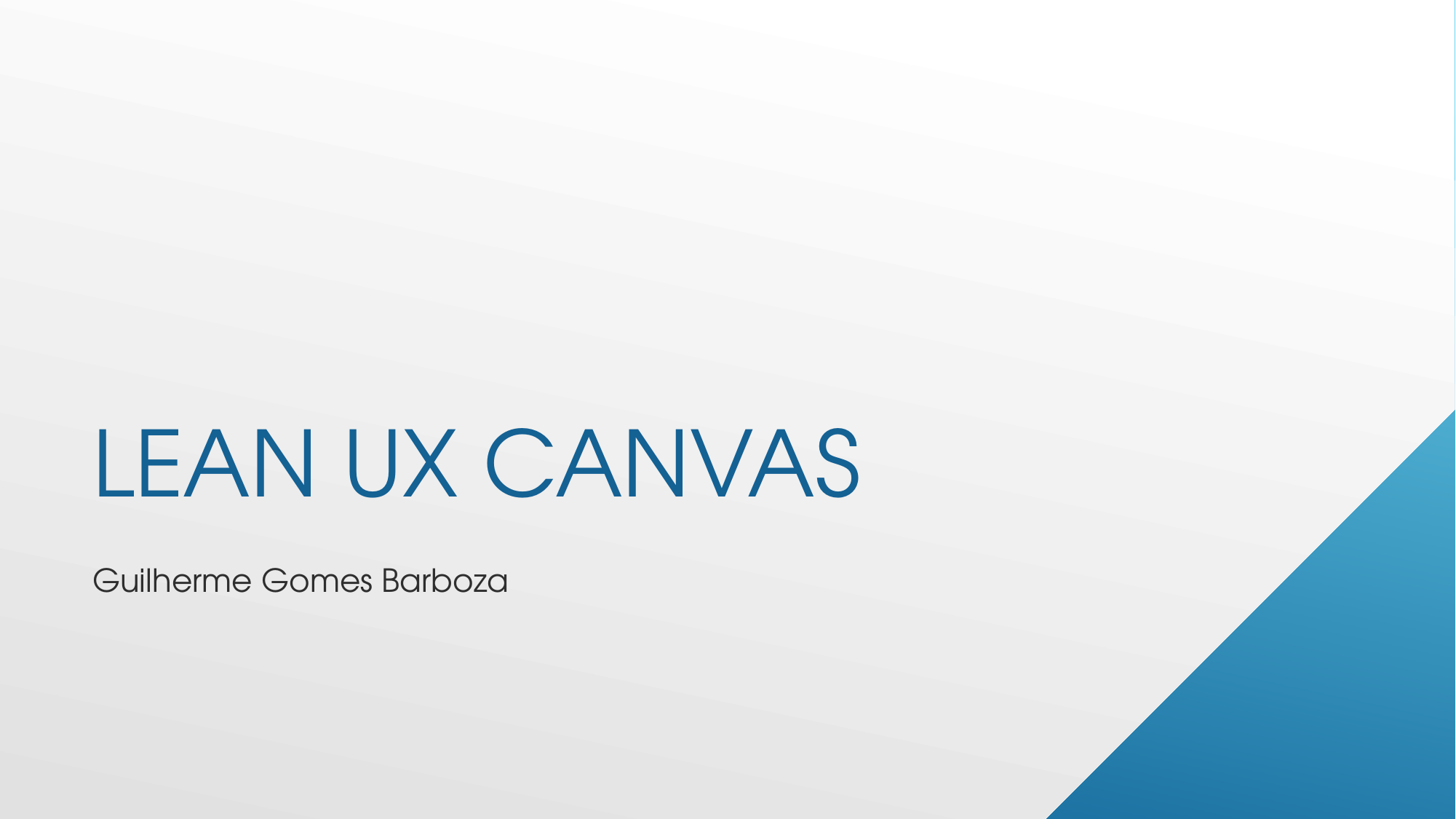

# Lean UX Canvas
Guilherme Gomes Barboza